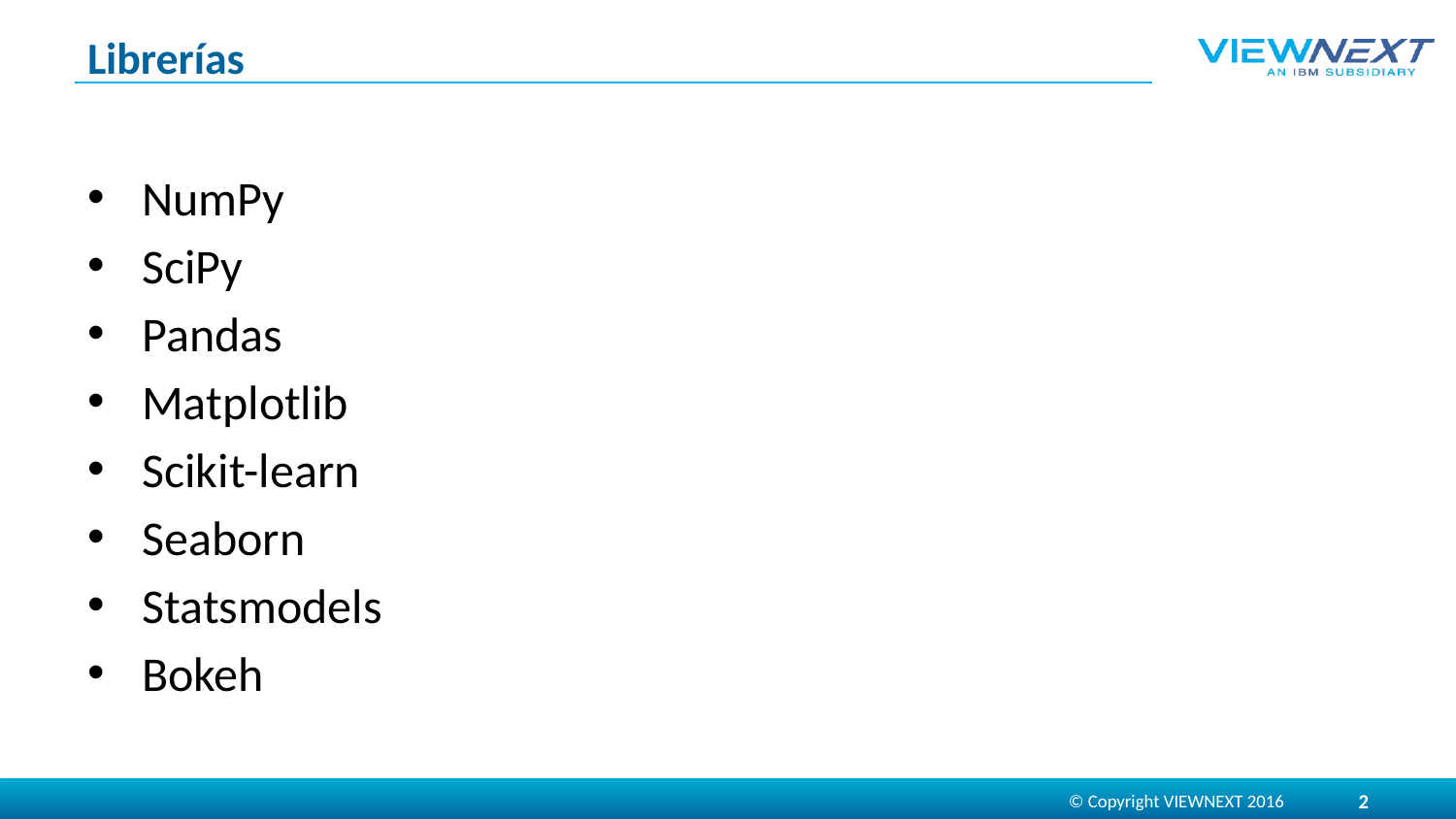

# Librerías
NumPy
SciPy
Pandas
Matplotlib
Scikit-learn
Seaborn
Statsmodels
Bokeh
© Copyright VIEWNEXT 2016
2